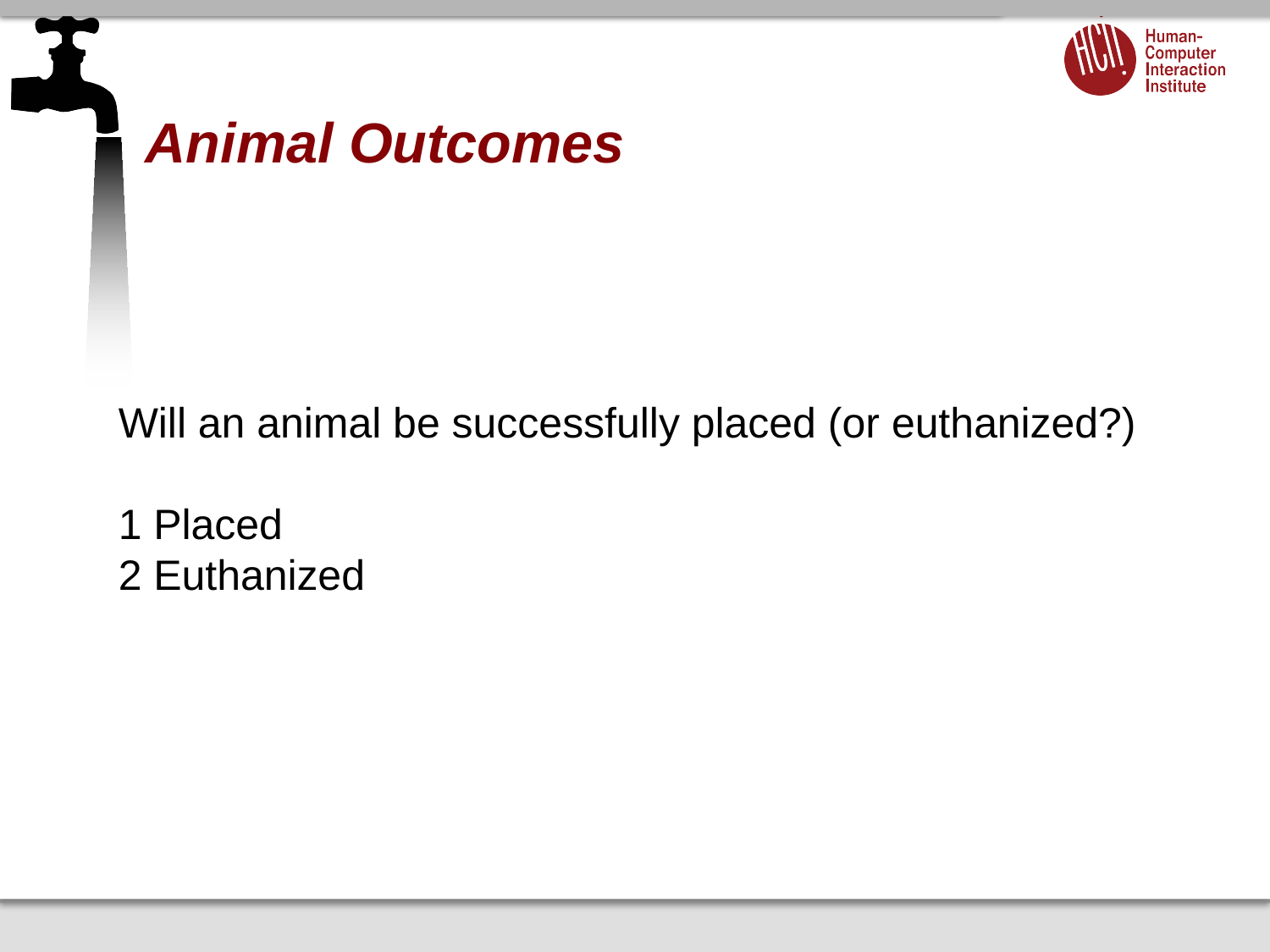

# Animal Outcomes

Will an animal be successfully placed (or euthanized?)

1 Placed
2 Euthanized